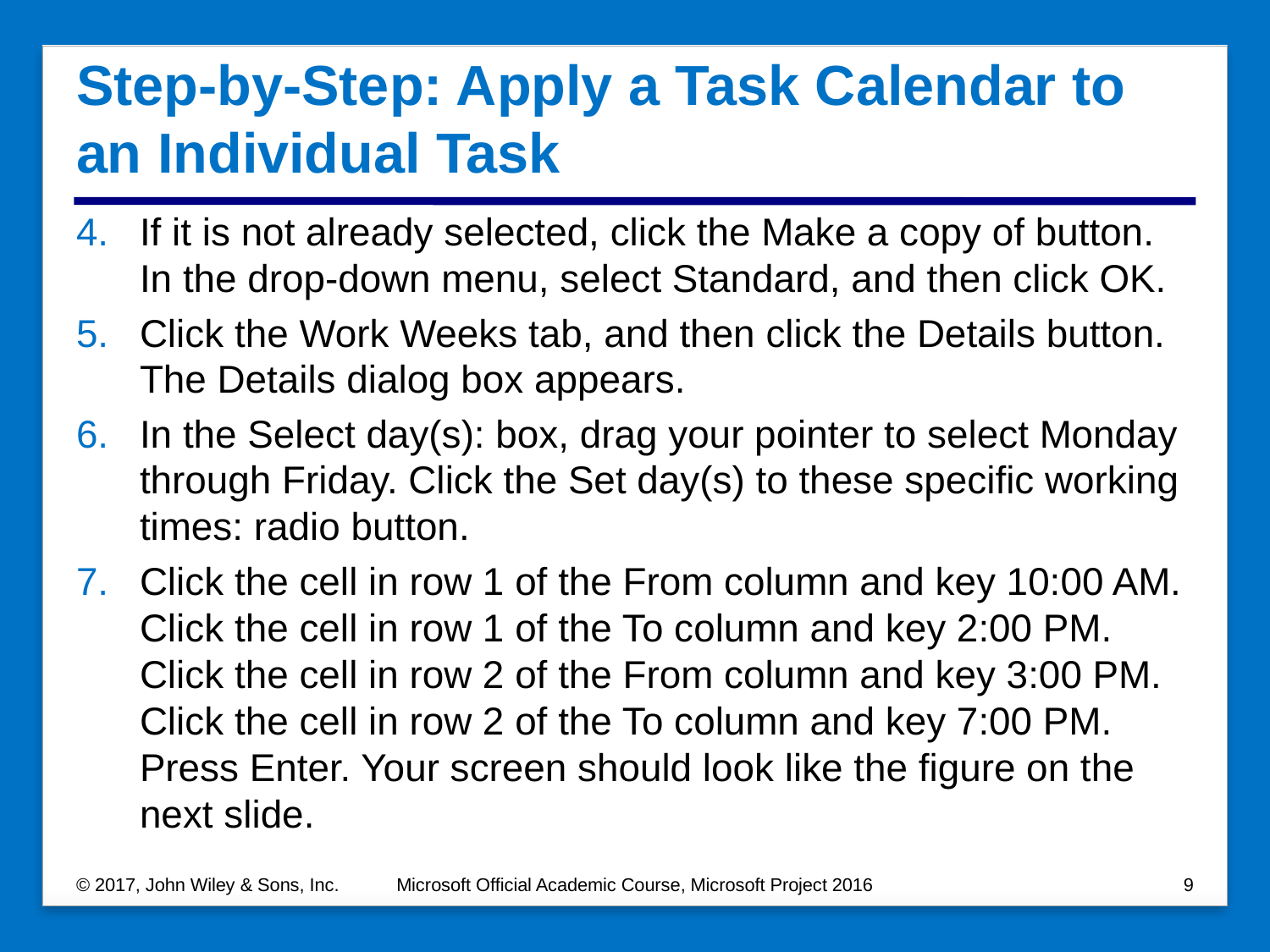

# Step-by-Step: Apply a Task Calendar to an Individual Task
If it is not already selected, click the Make a copy of button. In the drop‐down menu, select Standard, and then click OK.
Click the Work Weeks tab, and then click the Details button. The Details dialog box appears.
In the Select day(s): box, drag your pointer to select Monday through Friday. Click the Set day(s) to these specific working times: radio button.
Click the cell in row 1 of the From column and key 10:00 AM. Click the cell in row 1 of the To column and key 2:00 PM. Click the cell in row 2 of the From column and key 3:00 PM. Click the cell in row 2 of the To column and key 7:00 PM. Press Enter. Your screen should look like the figure on the next slide.
© 2017, John Wiley & Sons, Inc.
Microsoft Official Academic Course, Microsoft Project 2016
9